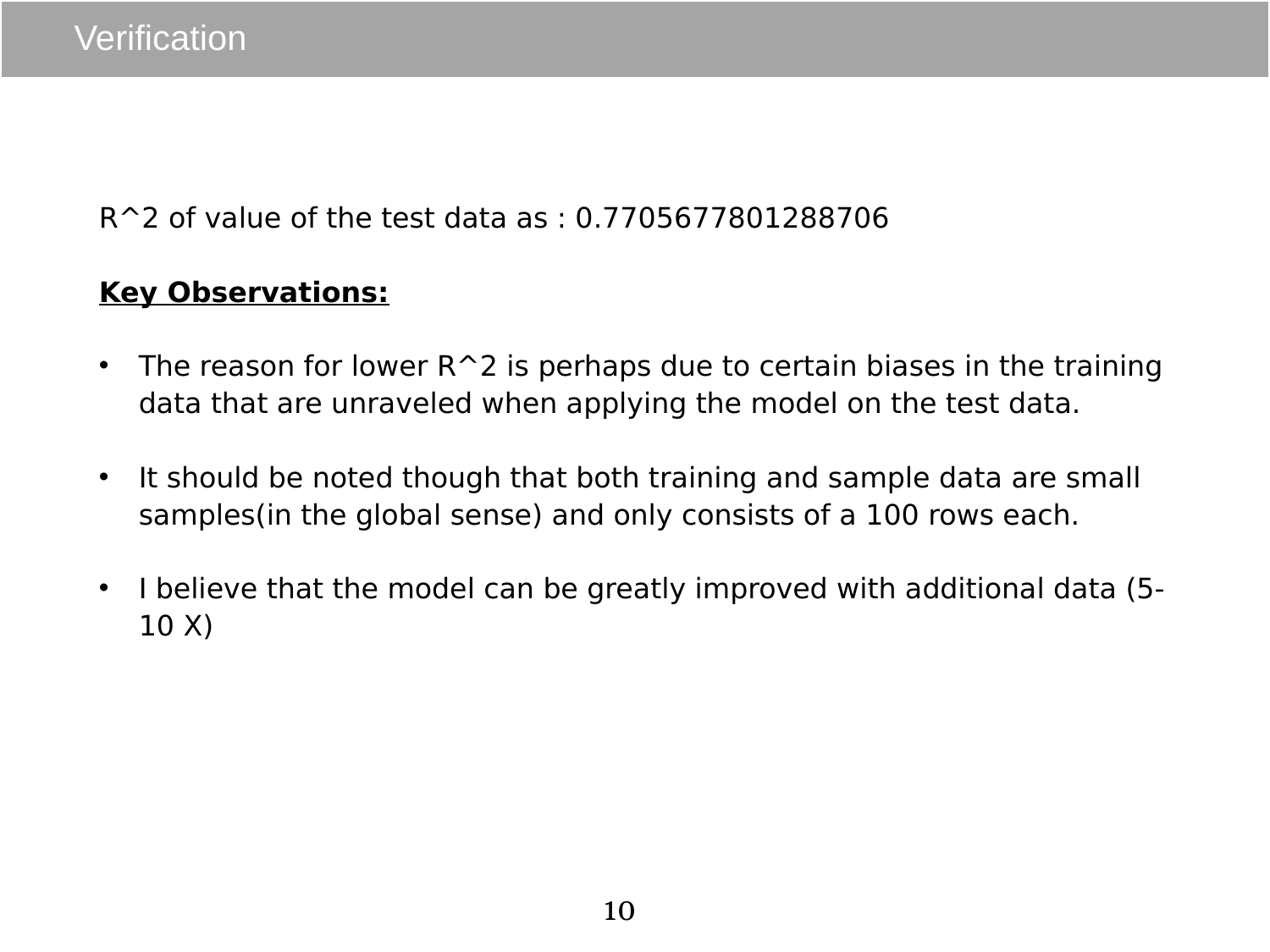

# Verification
R^2 of value of the test data as : 0.7705677801288706

Key Observations:

The reason for lower R^2 is perhaps due to certain biases in the training data that are unraveled when applying the model on the test data.

It should be noted though that both training and sample data are small samples(in the global sense) and only consists of a 100 rows each.

I believe that the model can be greatly improved with additional data (5-10 X)
10